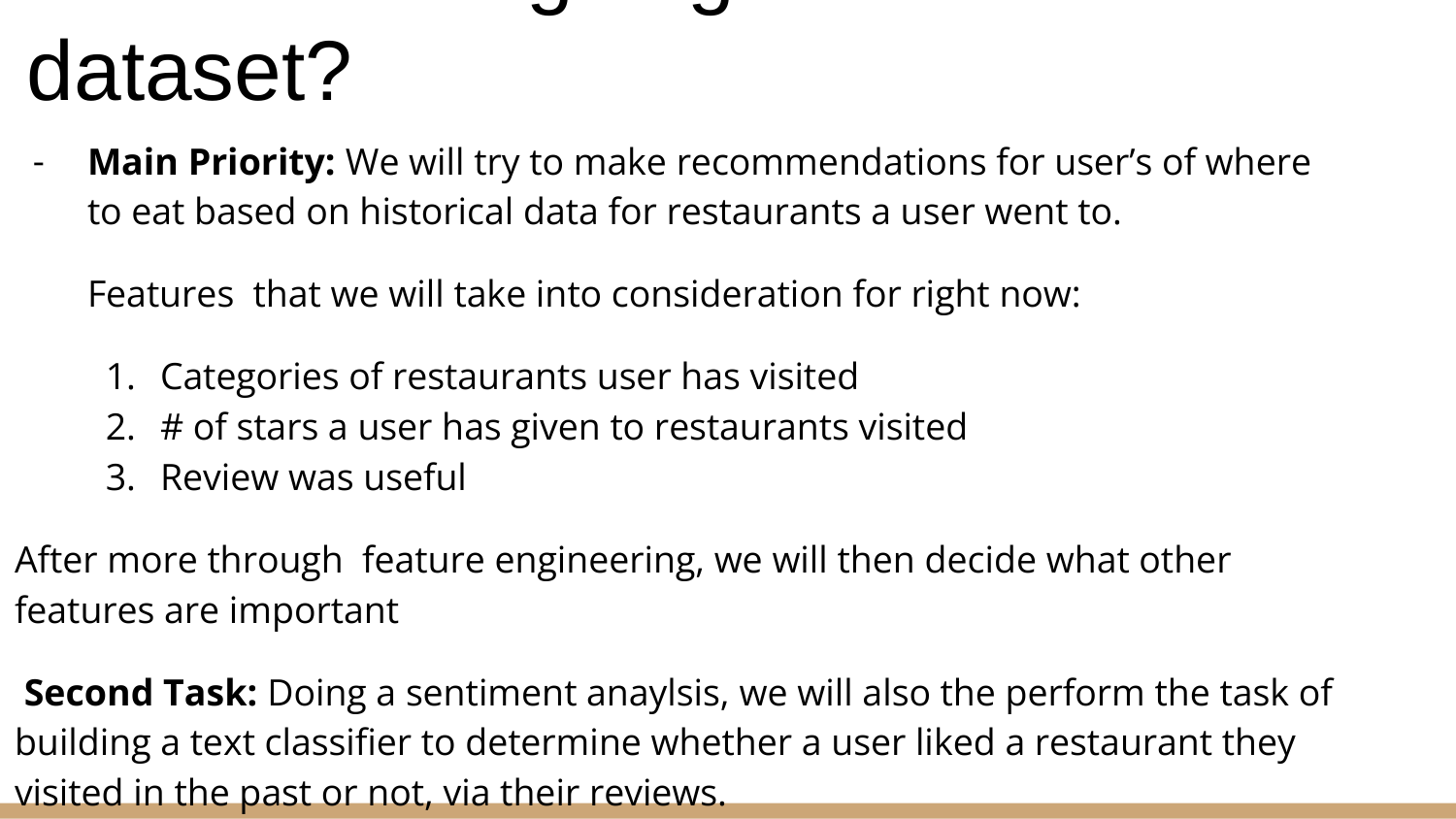

# What are we going to do with this dataset?
Main Priority: We will try to make recommendations for user’s of where to eat based on historical data for restaurants a user went to.
Features  that we will take into consideration for right now:
Categories of restaurants user has visited
# of stars a user has given to restaurants visited
Review was useful
After more through  feature engineering, we will then decide what other features are important
 Second Task: Doing a sentiment anaylsis, we will also the perform the task of building a text classifier to determine whether a user liked a restaurant they visited in the past or not, via their reviews.